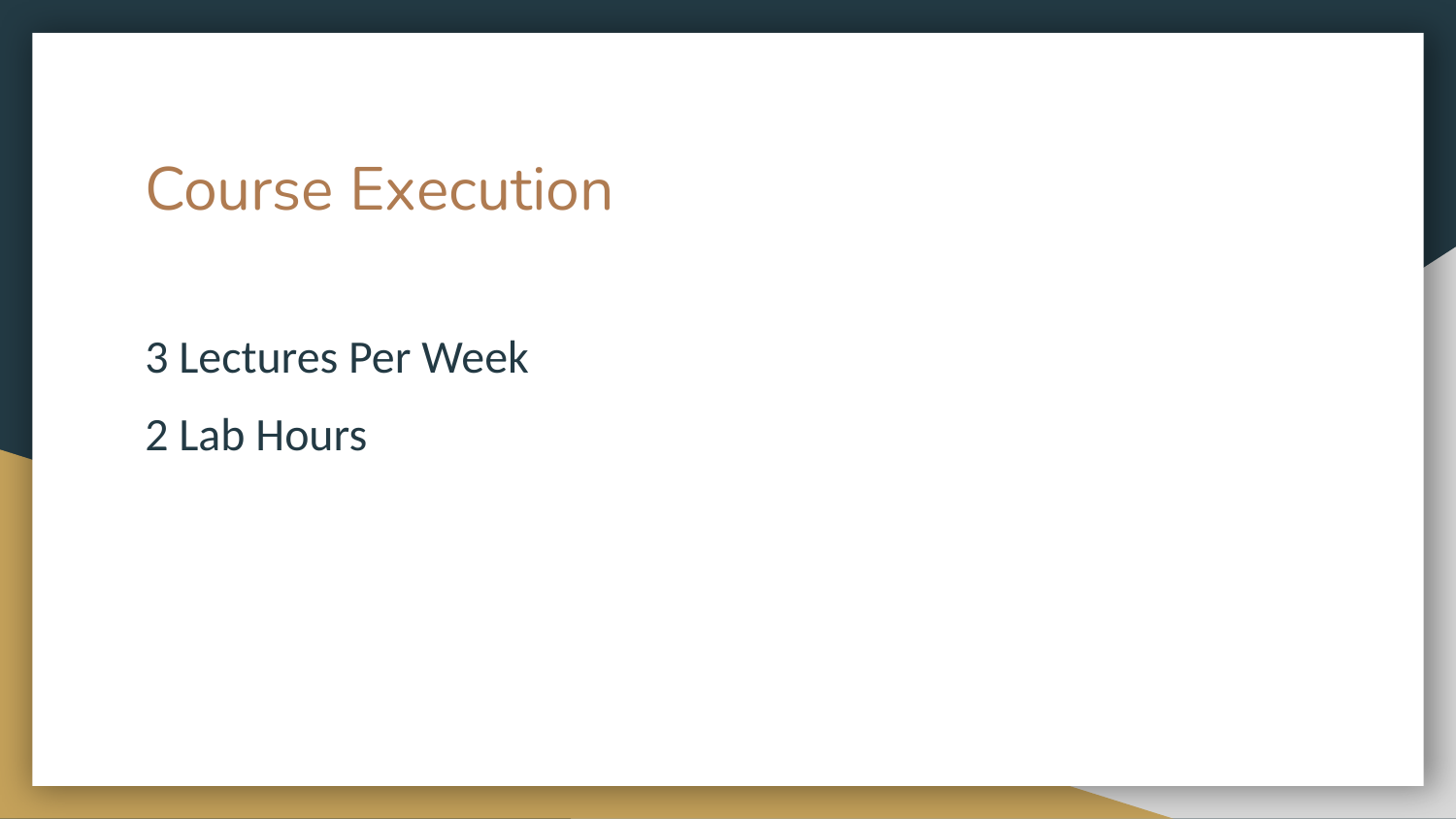

# Course Execution
3 Lectures Per Week
2 Lab Hours